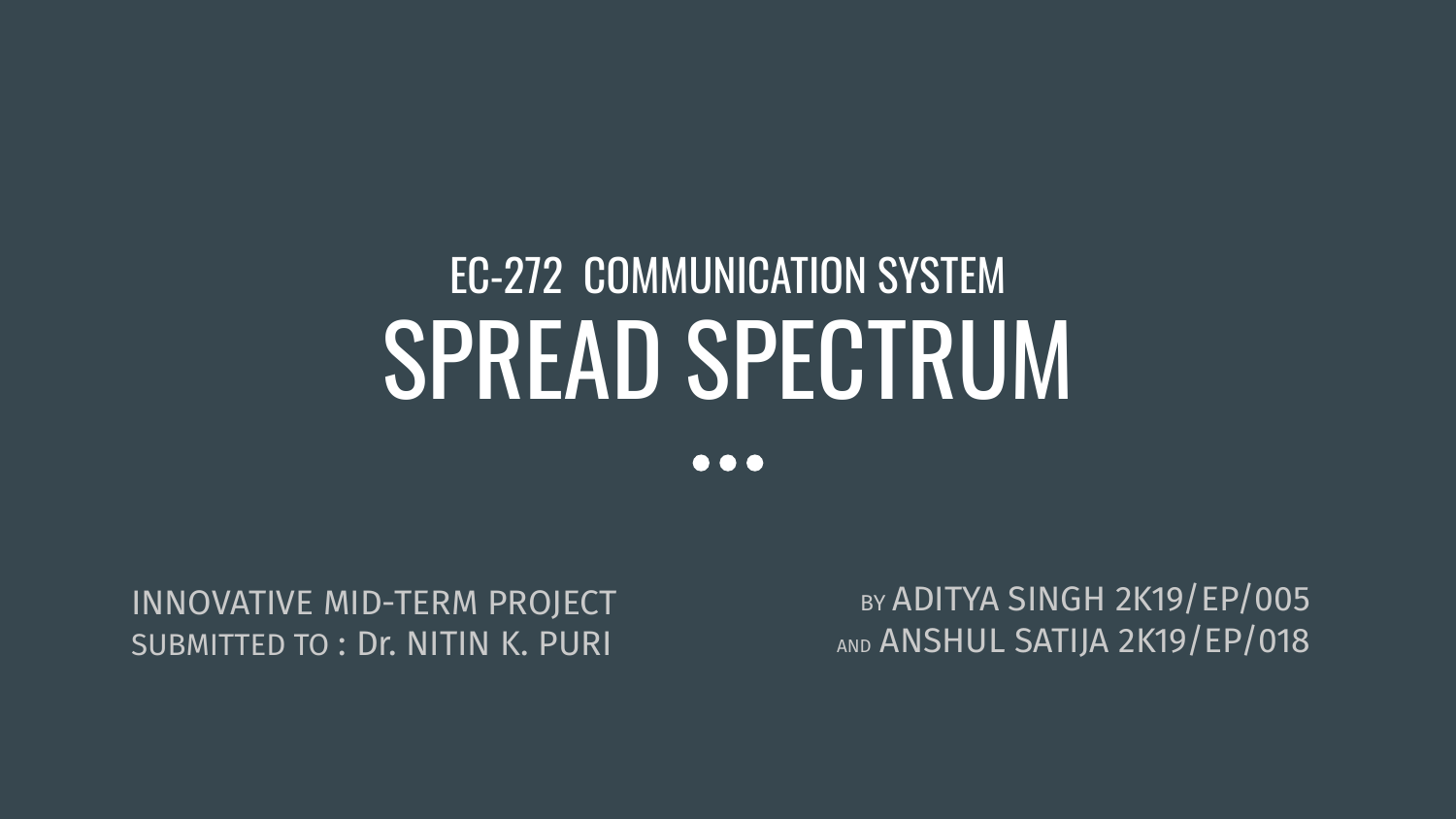

# EC-272  COMMUNICATION SYSTEM
SPREAD SPECTRUM
BY ADITYA SINGH 2K19/EP/005
AND ANSHUL SATIJA 2K19/EP/018
INNOVATIVE MID-TERM PROJECT
SUBMITTED TO : Dr. NITIN K. PURI